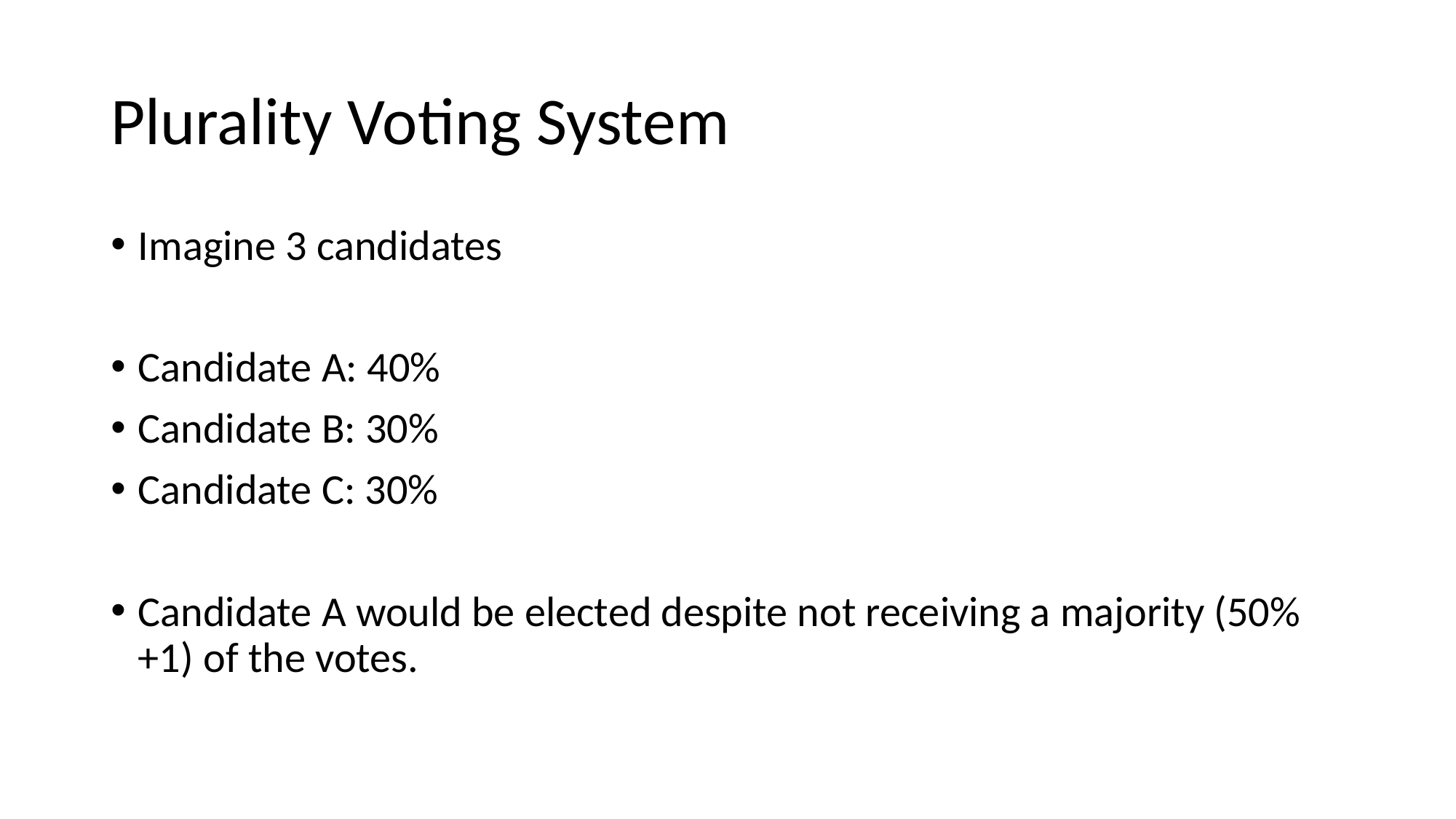

# Plurality Voting System
Imagine 3 candidates

Candidate A: 40%
Candidate B: 30%
Candidate C: 30%

Candidate A would be elected despite not receiving a majority (50%+1) of the votes.